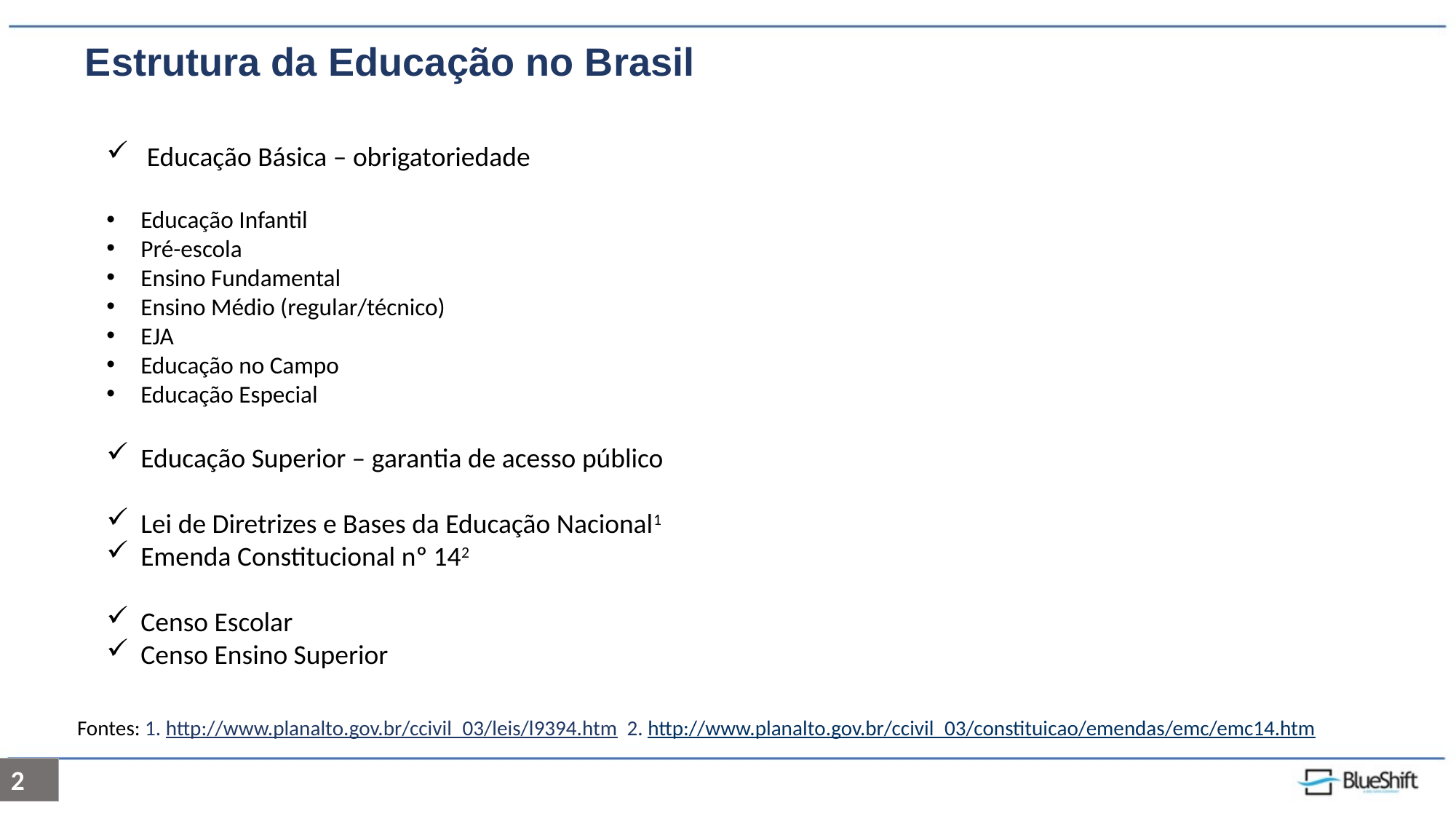

Estrutura da Educação no Brasil
 Educação Básica – obrigatoriedade

Educação Infantil
Pré-escola
Ensino Fundamental
Ensino Médio (regular/técnico)
EJA
Educação no Campo
Educação Especial

Educação Superior – garantia de acesso público

Lei de Diretrizes e Bases da Educação Nacional1
Emenda Constitucional nº 142

Censo Escolar
Censo Ensino Superior

Fontes: 1. http://www.planalto.gov.br/ccivil_03/leis/l9394.htm  2. http://www.planalto.gov.br/ccivil_03/constituicao/emendas/emc/emc14.htm
2